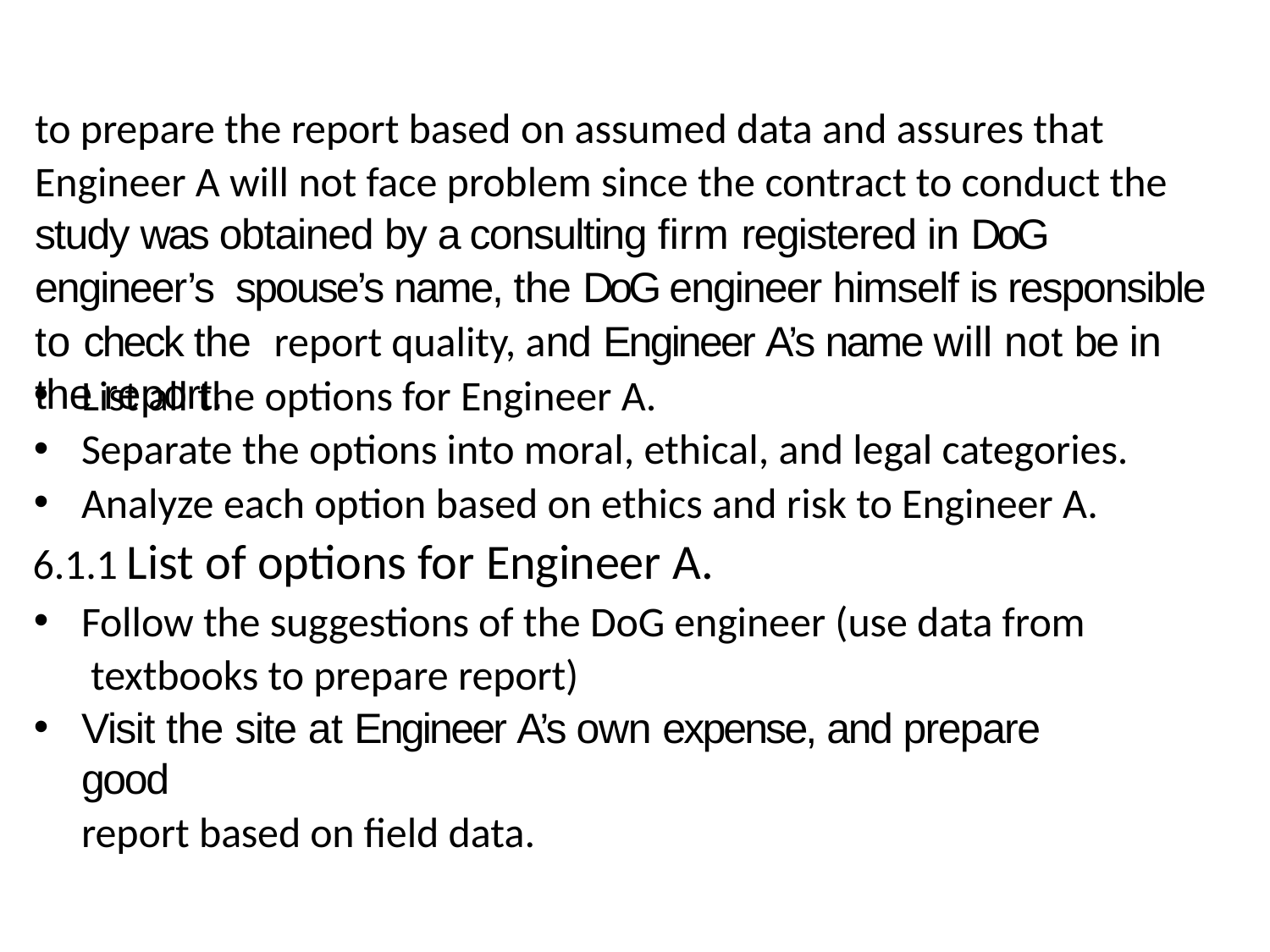

# to prepare the report based on assumed data and assures that  Engineer A will not face problem since the contract to conduct the  study was obtained by a consulting firm registered in DoG engineer’s  spouse’s name, the DoG engineer himself is responsible to check the  report quality, and Engineer A’s name will not be in the report.
List all the options for Engineer A.
Separate the options into moral, ethical, and legal categories.
Analyze each option based on ethics and risk to Engineer A.
6.1.1 List of options for Engineer A.
Follow the suggestions of the DoG engineer (use data from  textbooks to prepare report)
Visit the site at Engineer A’s own expense, and prepare good
report based on field data.